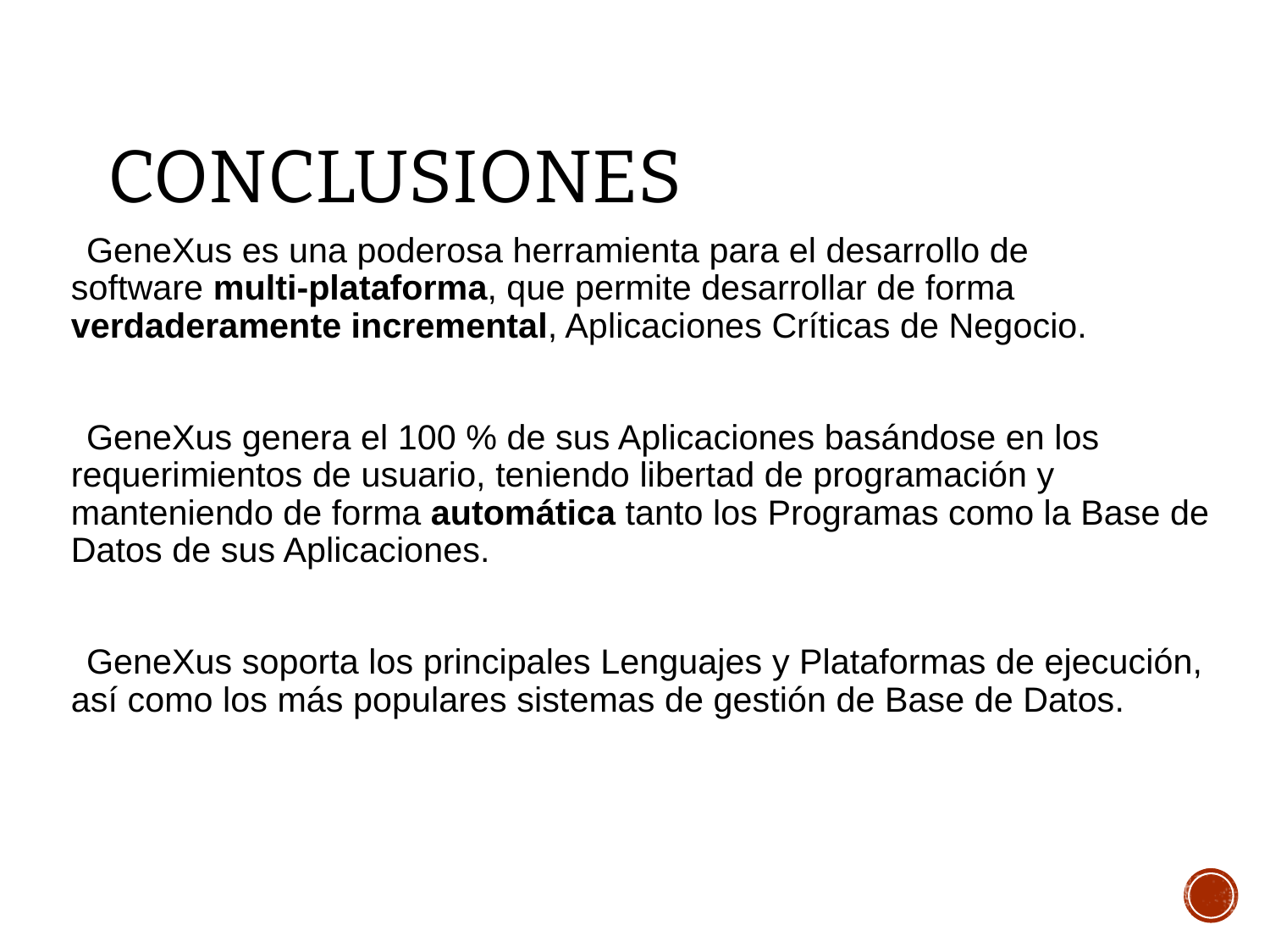

# CONCLUSIONES
    GeneXus es una poderosa herramienta para el desarrollo de software multi-plataforma, que permite desarrollar de forma verdaderamente incremental, Aplicaciones Críticas de Negocio.

    GeneXus genera el 100 % de sus Aplicaciones basándose en los requerimientos de usuario, teniendo libertad de programación y manteniendo de forma automática tanto los Programas como la Base de Datos de sus Aplicaciones.

    GeneXus soporta los principales Lenguajes y Plataformas de ejecución, así como los más populares sistemas de gestión de Base de Datos.